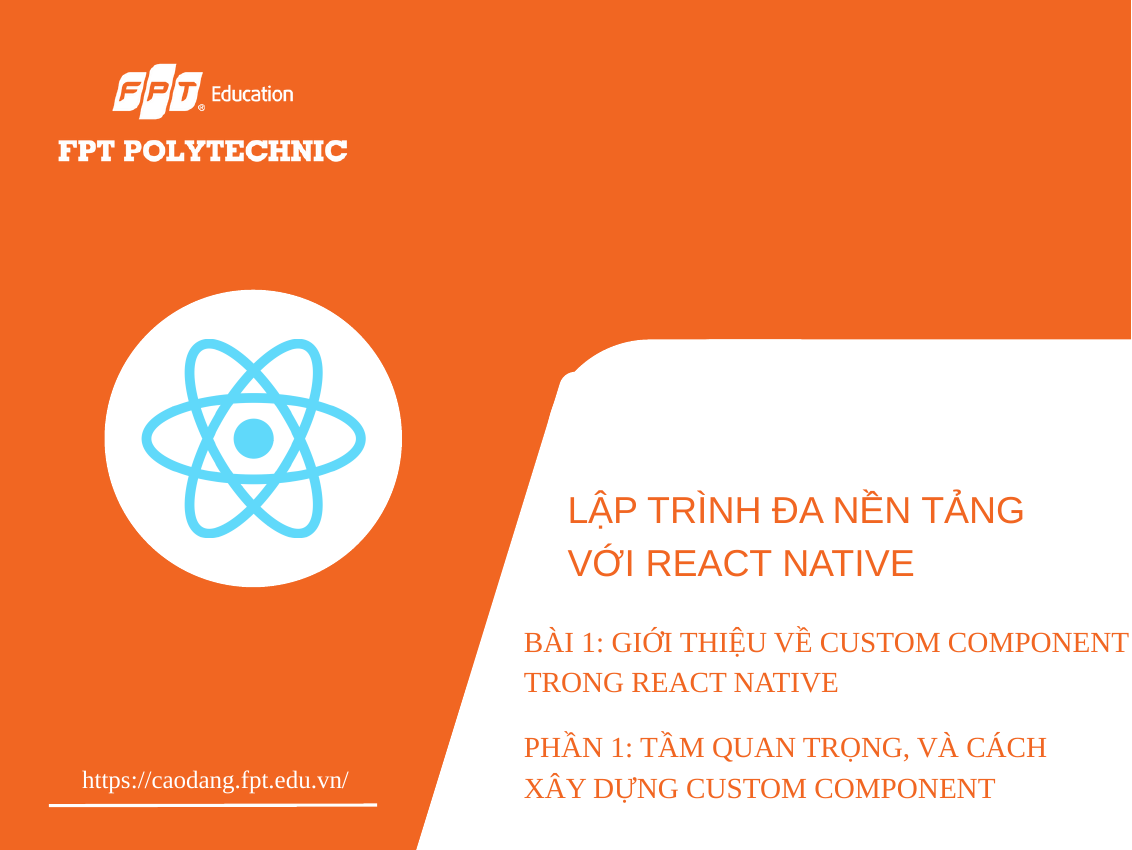

LẬP TRÌNH ĐA NỀN TẢNG VỚI REACT NATIVE
BÀI 1: GIỚI THIỆU VỀ CUSTOM COMPONENT TRONG REACT NATIVE
PHẦN 1: TẦM QUAN TRỌNG, VÀ CÁCH XÂY DỰNG CUSTOM COMPONENT
https://caodang.fpt.edu.vn/